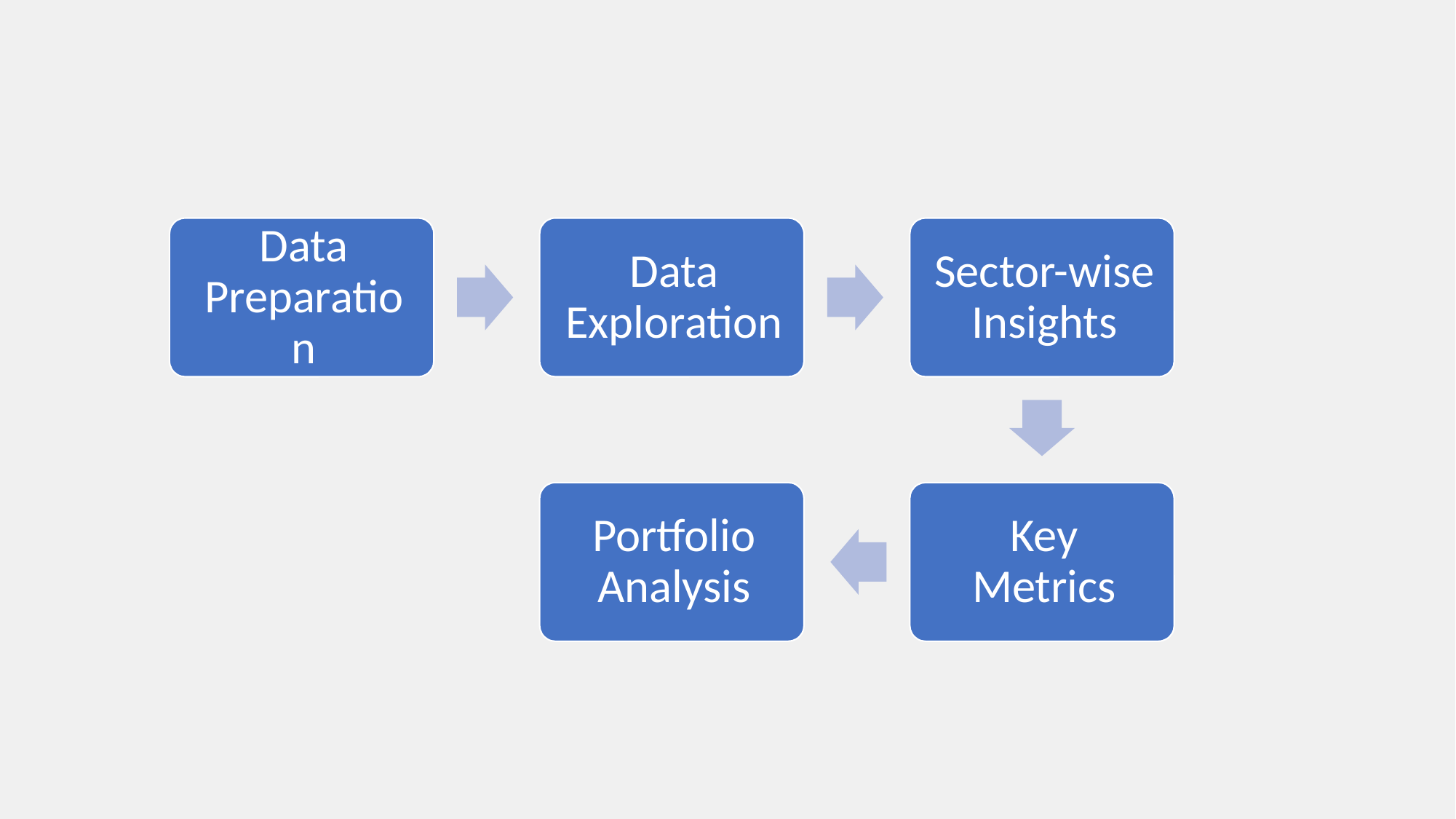

Data Preparation

Data Exploration

Sector-wise Insights

Key Metrics

Portfolio Analysis